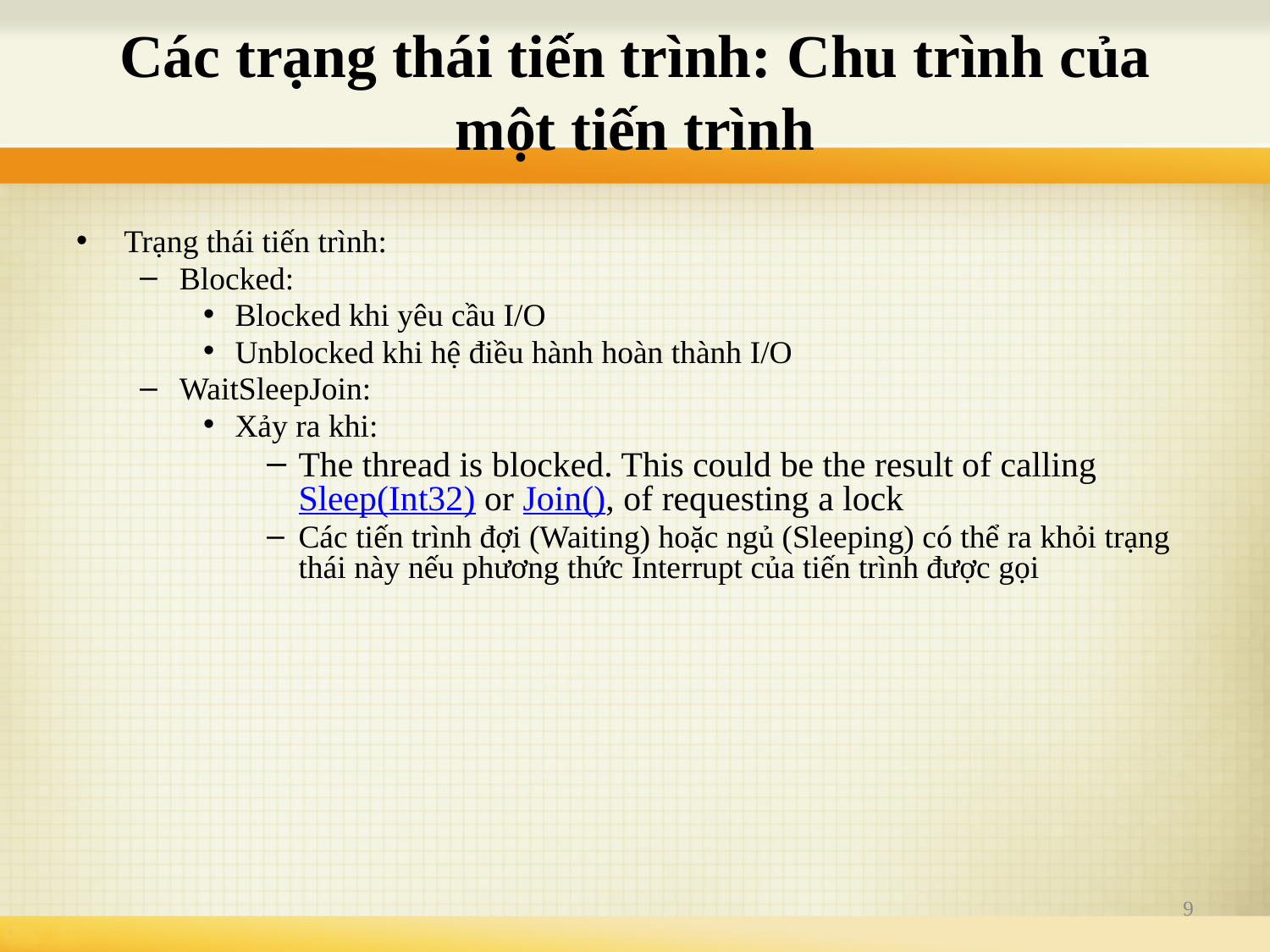

# Các trạng thái tiến trình: Chu trình của một tiến trình
Trạng thái tiến trình:
Blocked:
Blocked khi yêu cầu I/O
Unblocked khi hệ điều hành hoàn thành I/O
WaitSleepJoin:
Xảy ra khi:
The thread is blocked. This could be the result of calling Sleep(Int32) or Join(), of requesting a lock
Các tiến trình đợi (Waiting) hoặc ngủ (Sleeping) có thể ra khỏi trạng thái này nếu phương thức Interrupt của tiến trình được gọi
9